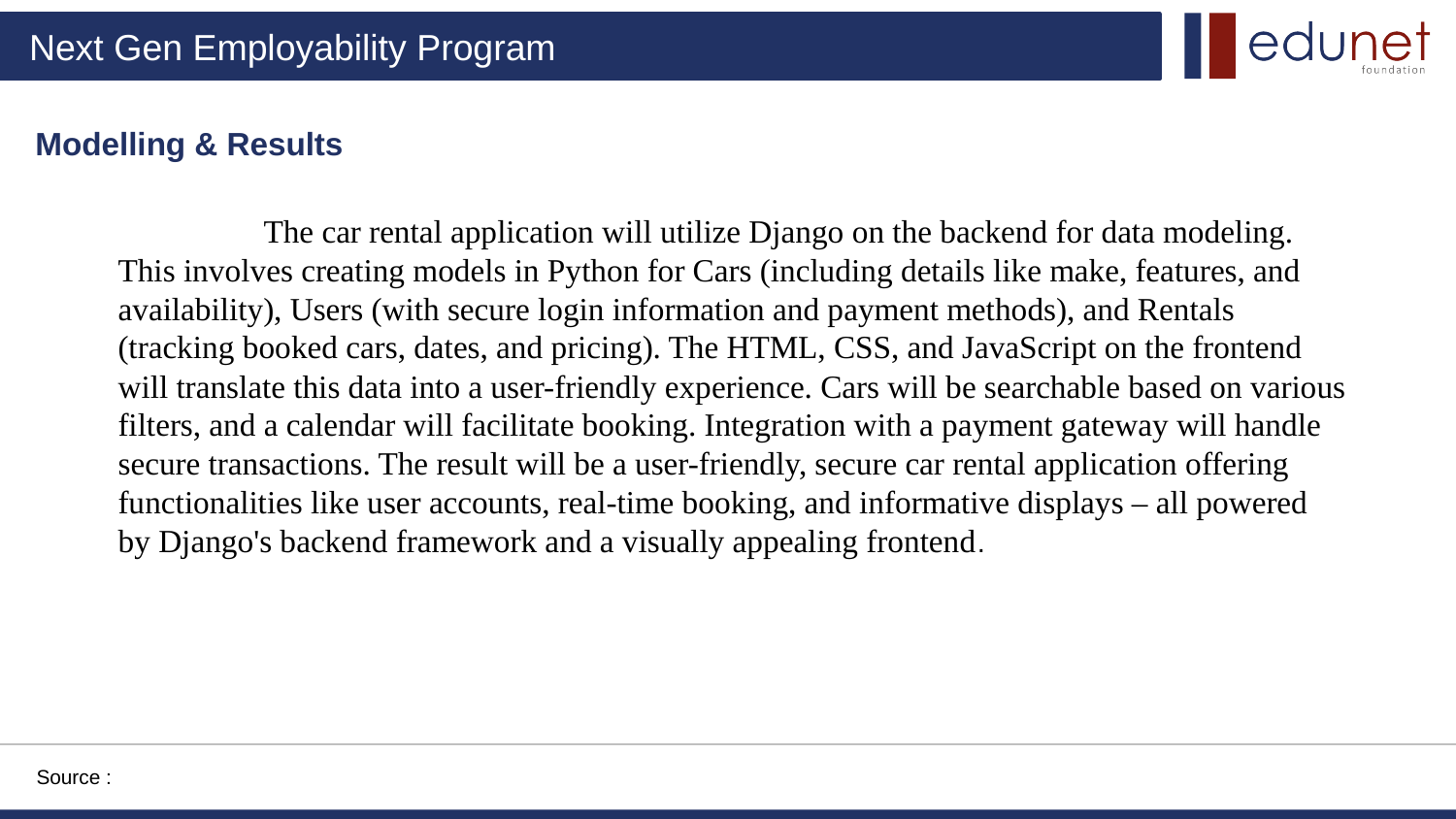

Modelling & Results
	The car rental application will utilize Django on the backend for data modeling. This involves creating models in Python for Cars (including details like make, features, and availability), Users (with secure login information and payment methods), and Rentals (tracking booked cars, dates, and pricing). The HTML, CSS, and JavaScript on the frontend will translate this data into a user-friendly experience. Cars will be searchable based on various filters, and a calendar will facilitate booking. Integration with a payment gateway will handle secure transactions. The result will be a user-friendly, secure car rental application offering functionalities like user accounts, real-time booking, and informative displays – all powered by Django's backend framework and a visually appealing frontend.
Source :